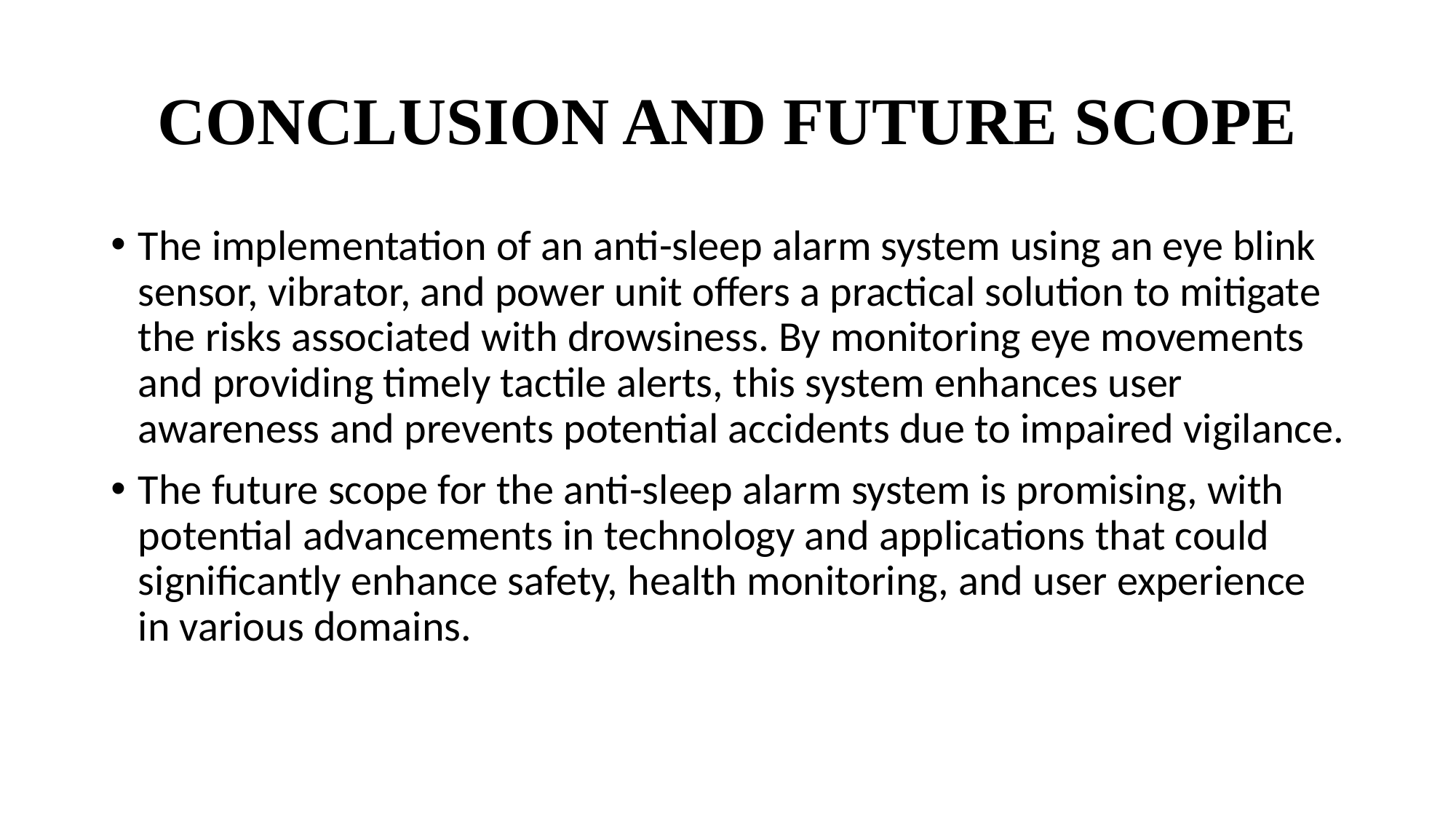

# CONCLUSION AND FUTURE SCOPE
The implementation of an anti-sleep alarm system using an eye blink sensor, vibrator, and power unit offers a practical solution to mitigate the risks associated with drowsiness. By monitoring eye movements and providing timely tactile alerts, this system enhances user awareness and prevents potential accidents due to impaired vigilance.
The future scope for the anti-sleep alarm system is promising, with potential advancements in technology and applications that could significantly enhance safety, health monitoring, and user experience in various domains.